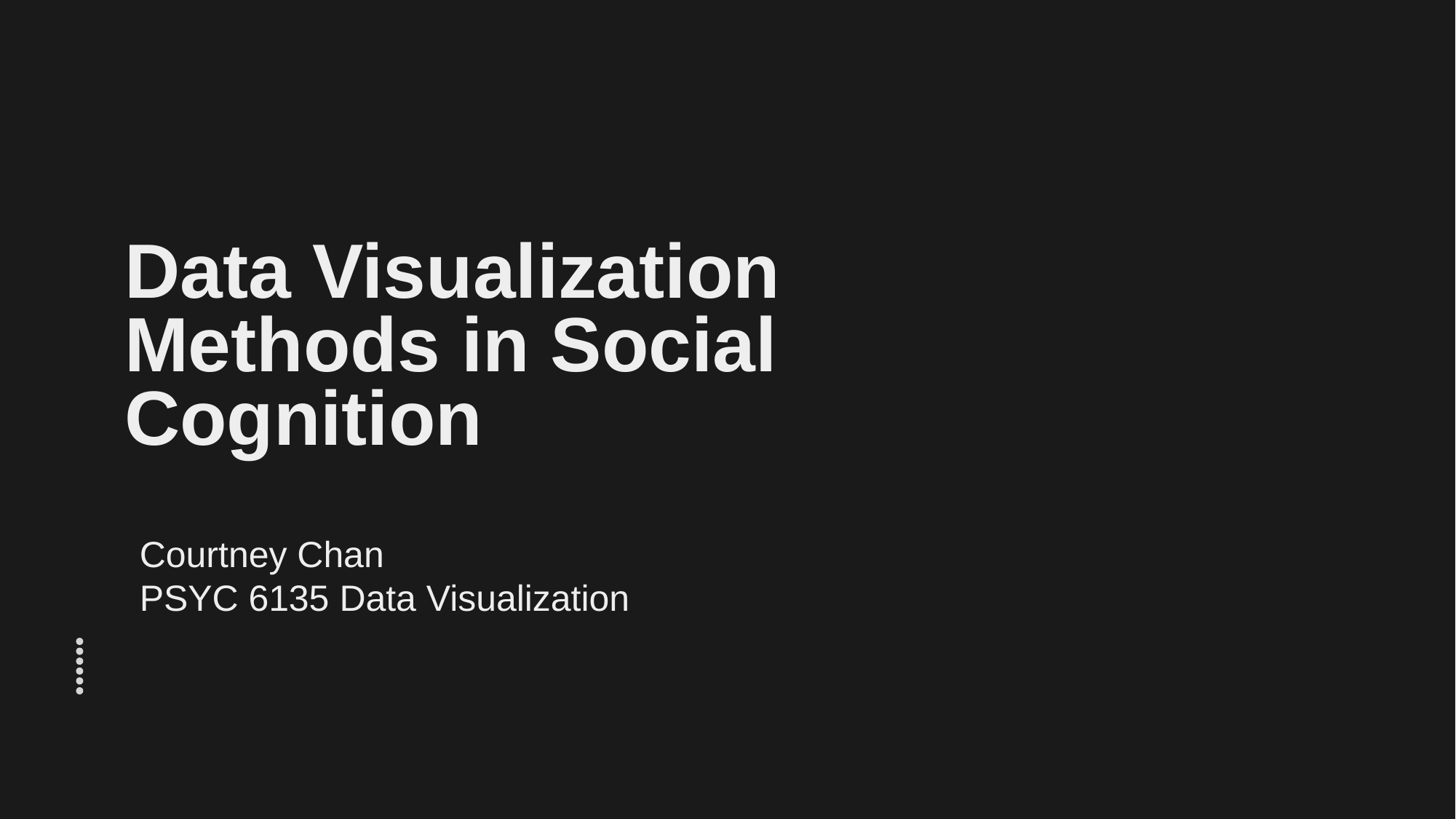

# Data Visualization Methods in Social Cognition
Courtney Chan
PSYC 6135 Data Visualization